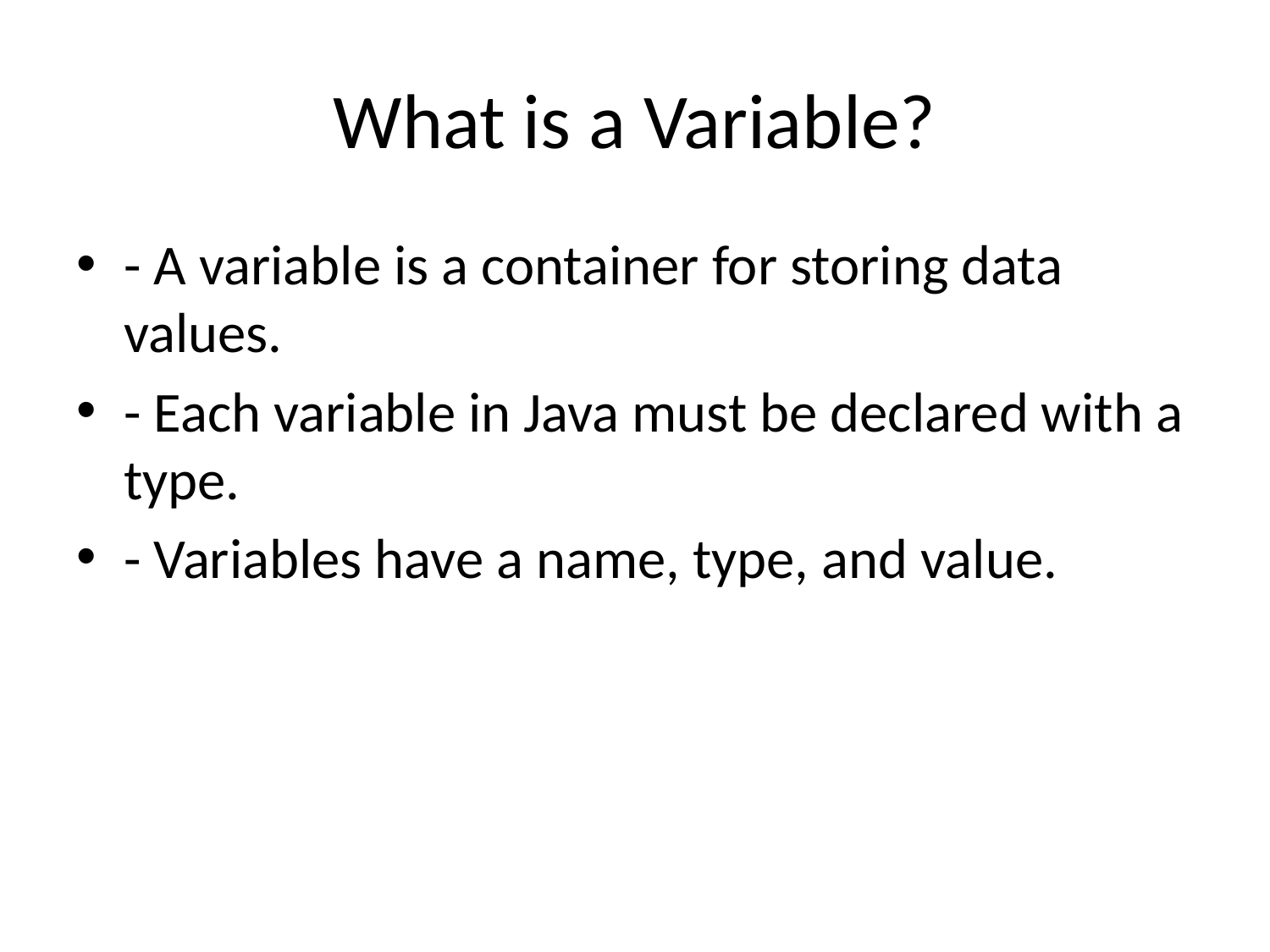

# What is a Variable?
- A variable is a container for storing data values.
- Each variable in Java must be declared with a type.
- Variables have a name, type, and value.